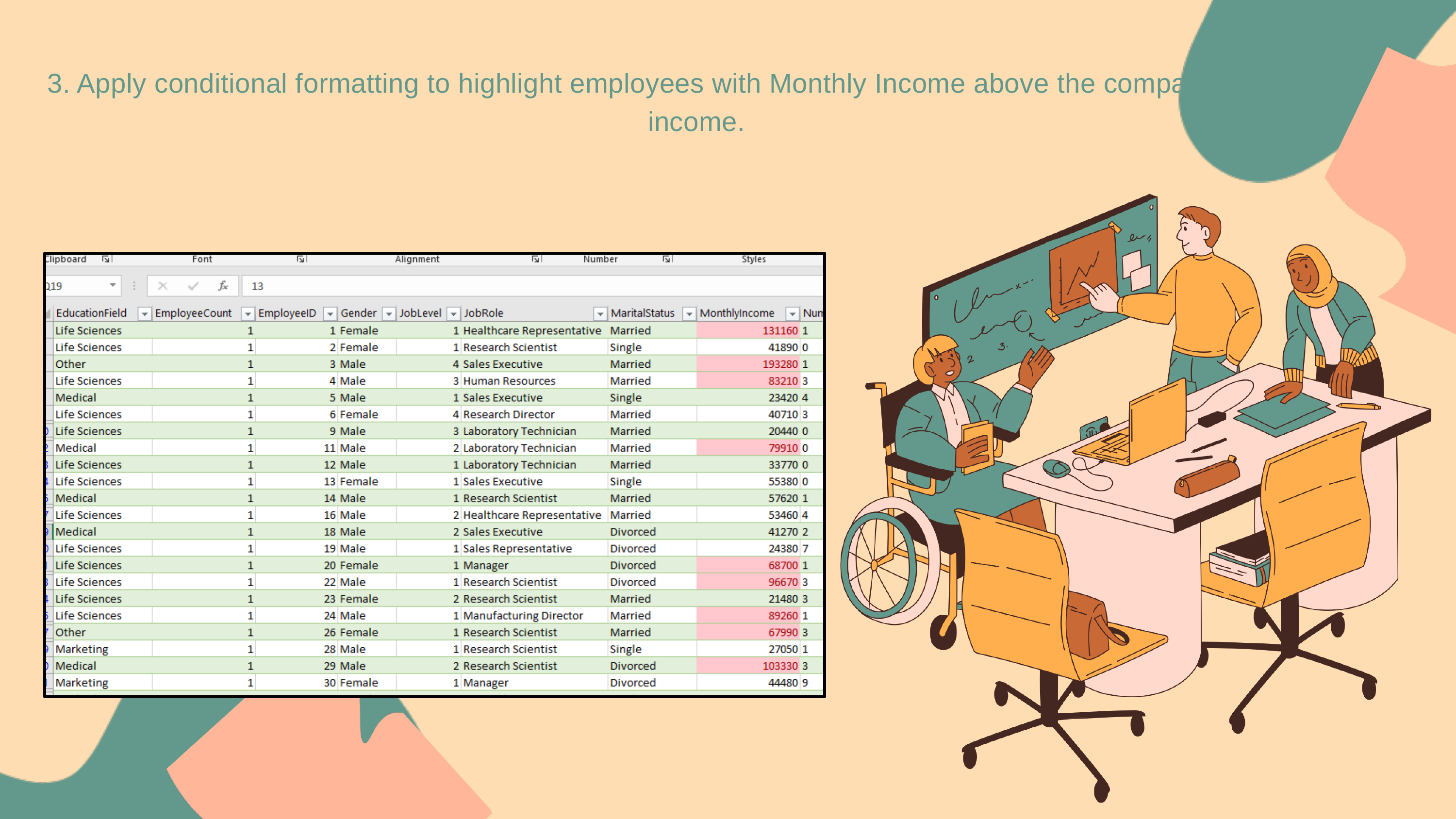

3. Apply conditional formatting to highlight employees with Monthly Income above the company's average income.